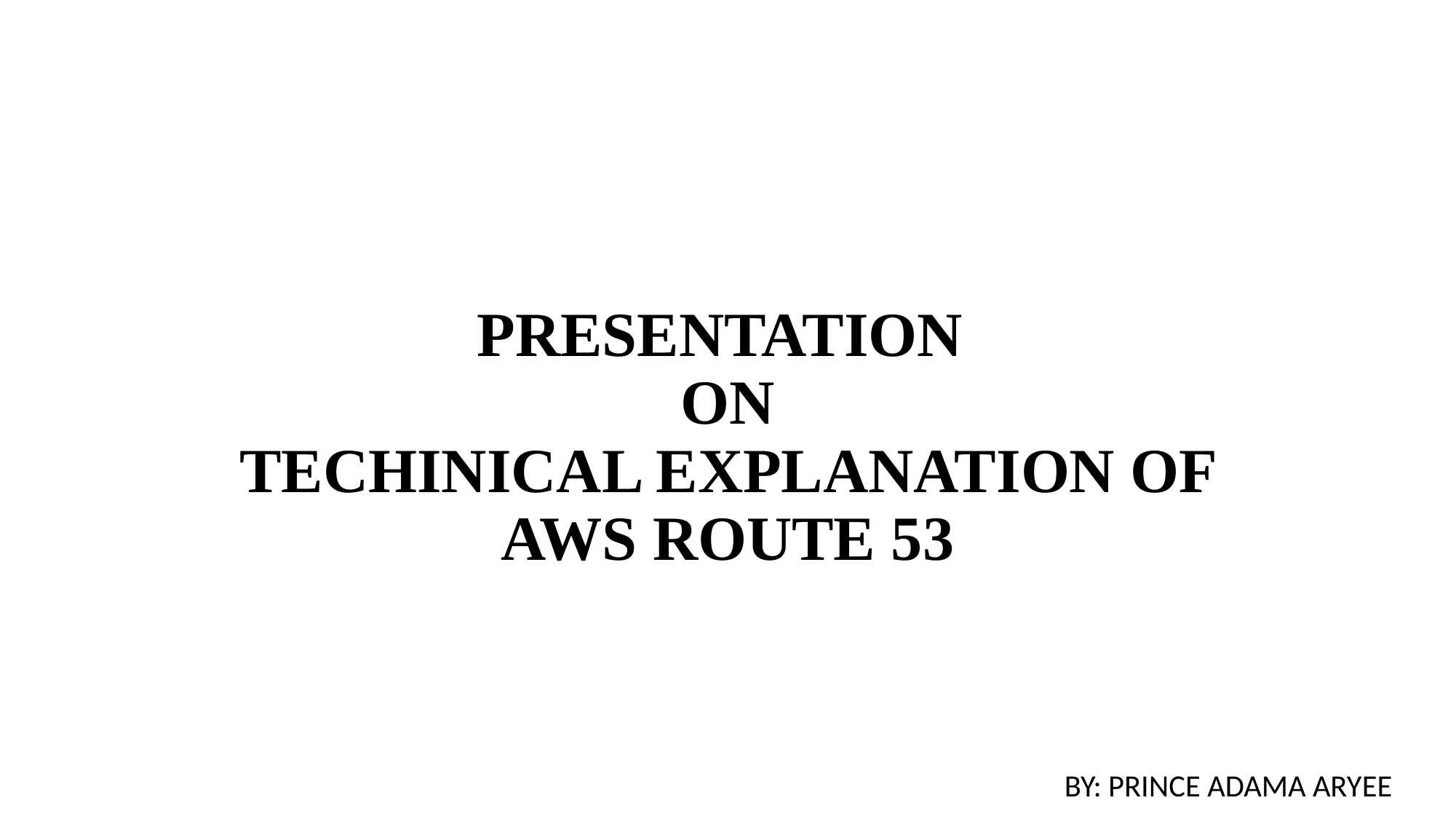

# PRESENTATION ON TECHINICAL EXPLANATION OF AWS ROUTE 53
BY: PRINCE ADAMA ARYEE